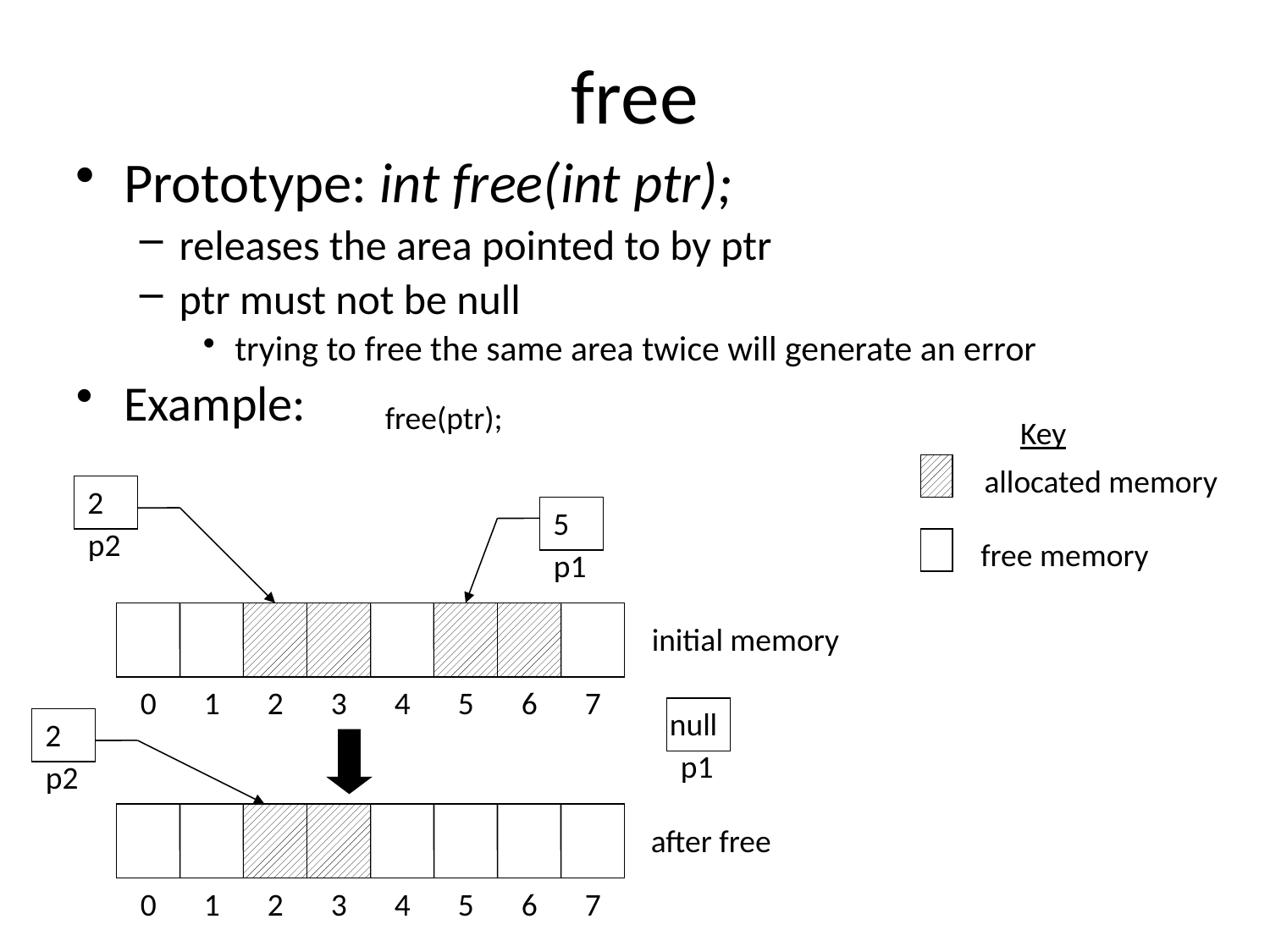

# free
Prototype: int free(int ptr);
releases the area pointed to by ptr
ptr must not be null
trying to free the same area twice will generate an error
Example:
free(ptr);
Key

allocated memory

2

5

p2

free memory
p1

initial memory
0
1
2
3
4
5
6
7
null

2

p1
p2

after free
0
1
2
3
4
5
6
7